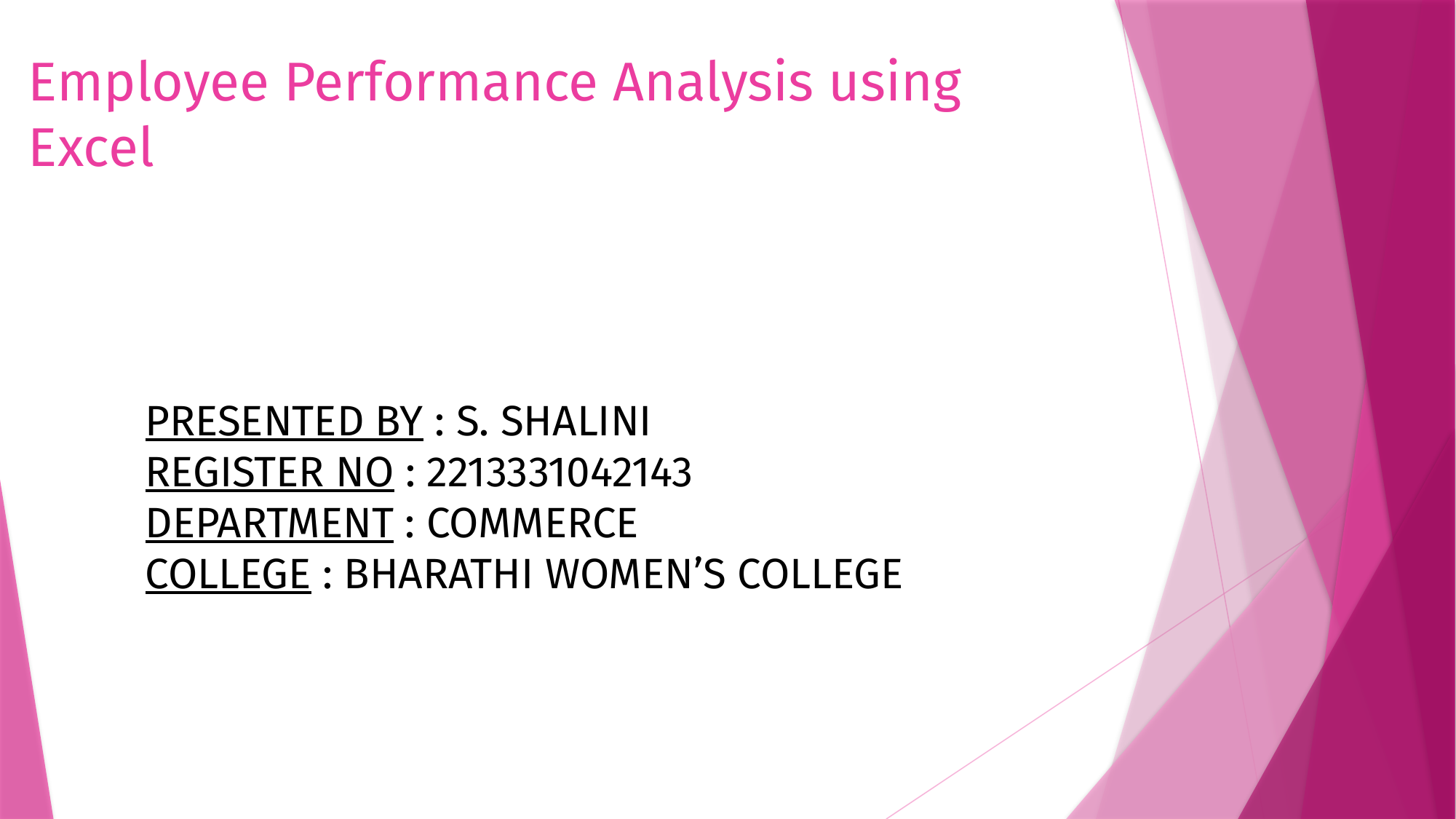

# Employee Performance Analysis using Excel
PRESENTED BY : S. SHALINI
REGISTER NO : 2213331042143
DEPARTMENT : COMMERCE
COLLEGE : BHARATHI WOMEN’S COLLEGE